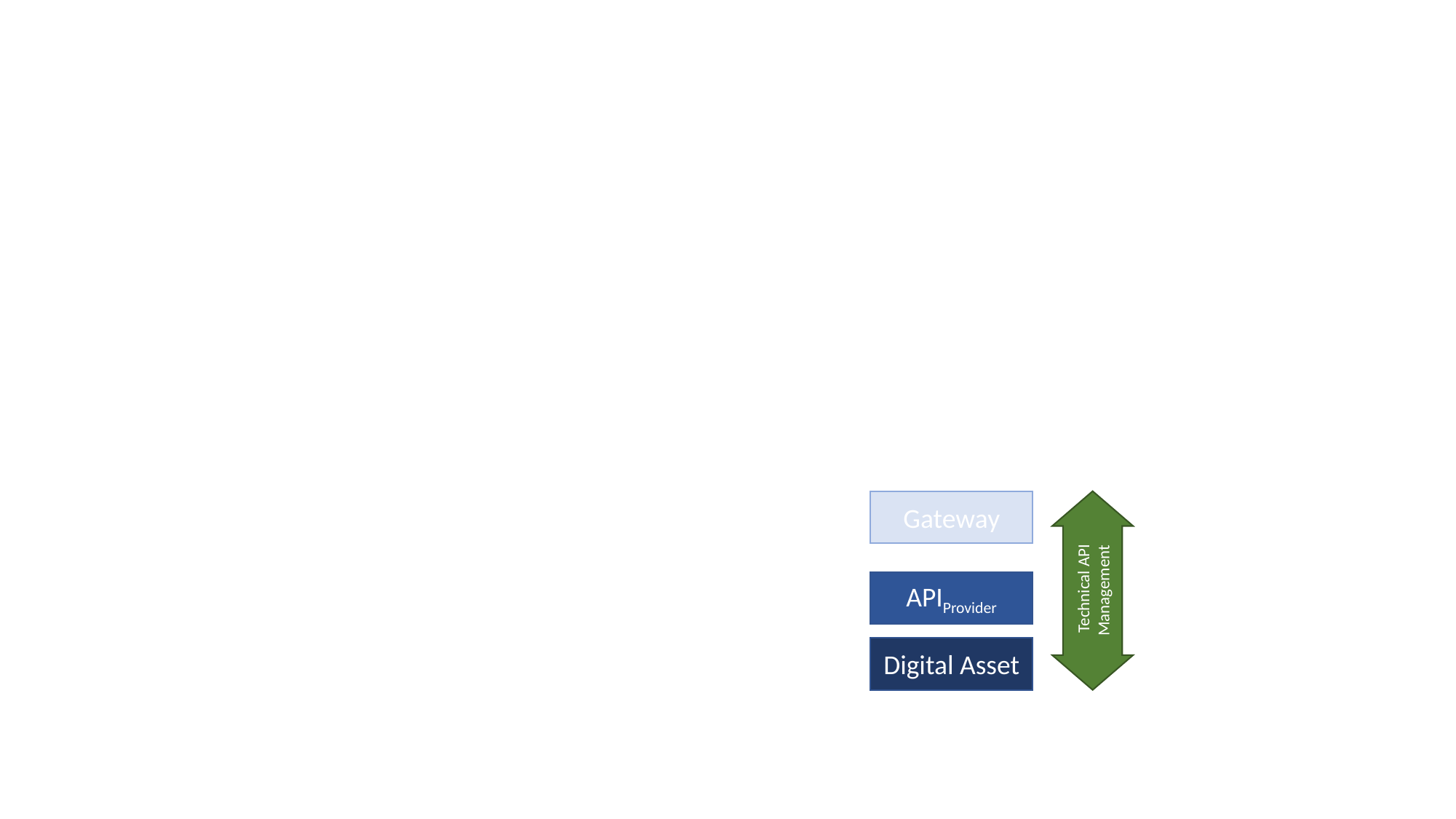

Gateway
 Technical API
Management
APIProvider
Digital Asset